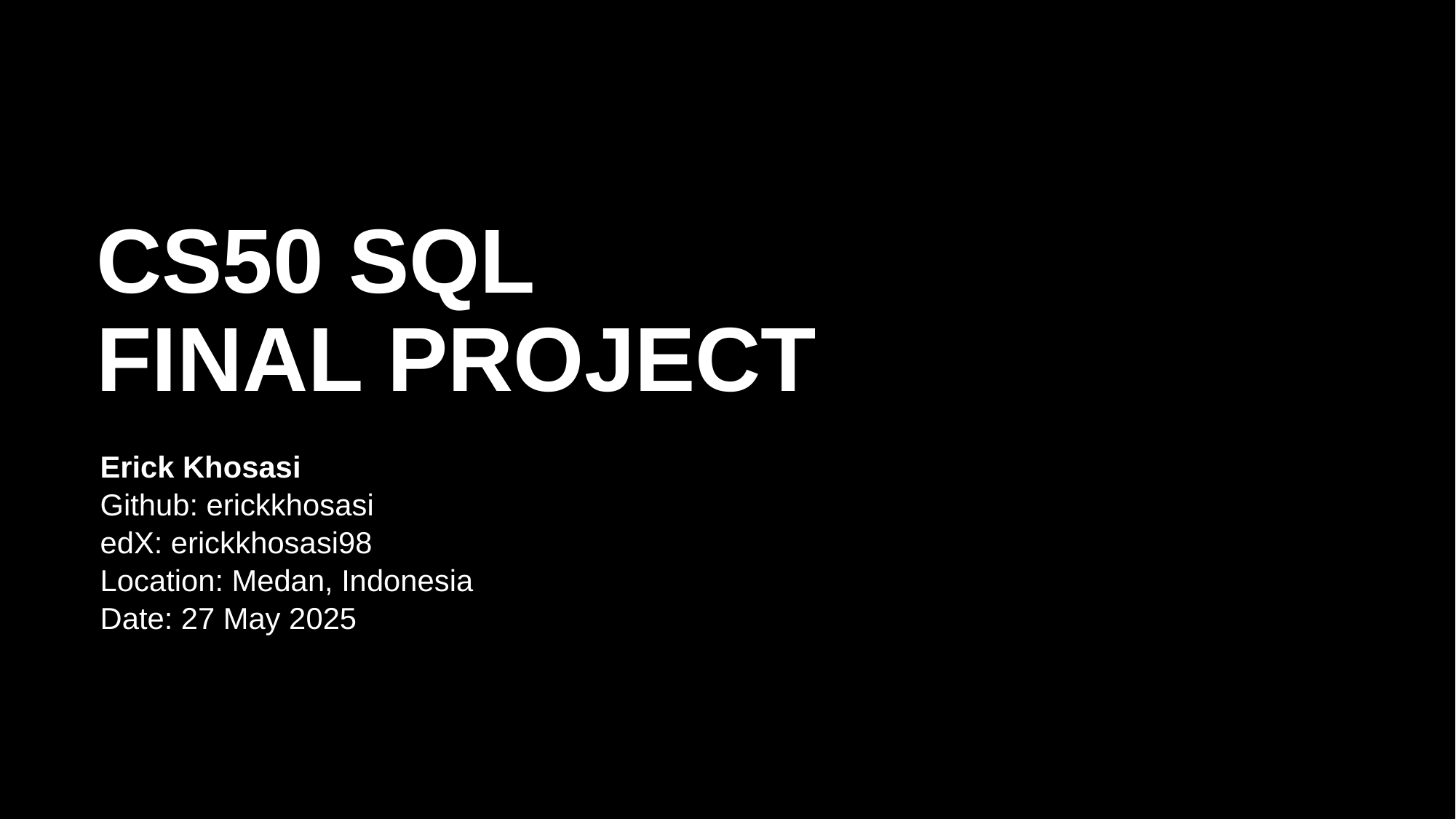

CS50 SQL
FINAL PROJECT
Erick Khosasi
Github: erickkhosasi
edX: erickkhosasi98
Location: Medan, Indonesia
Date: 27 May 2025